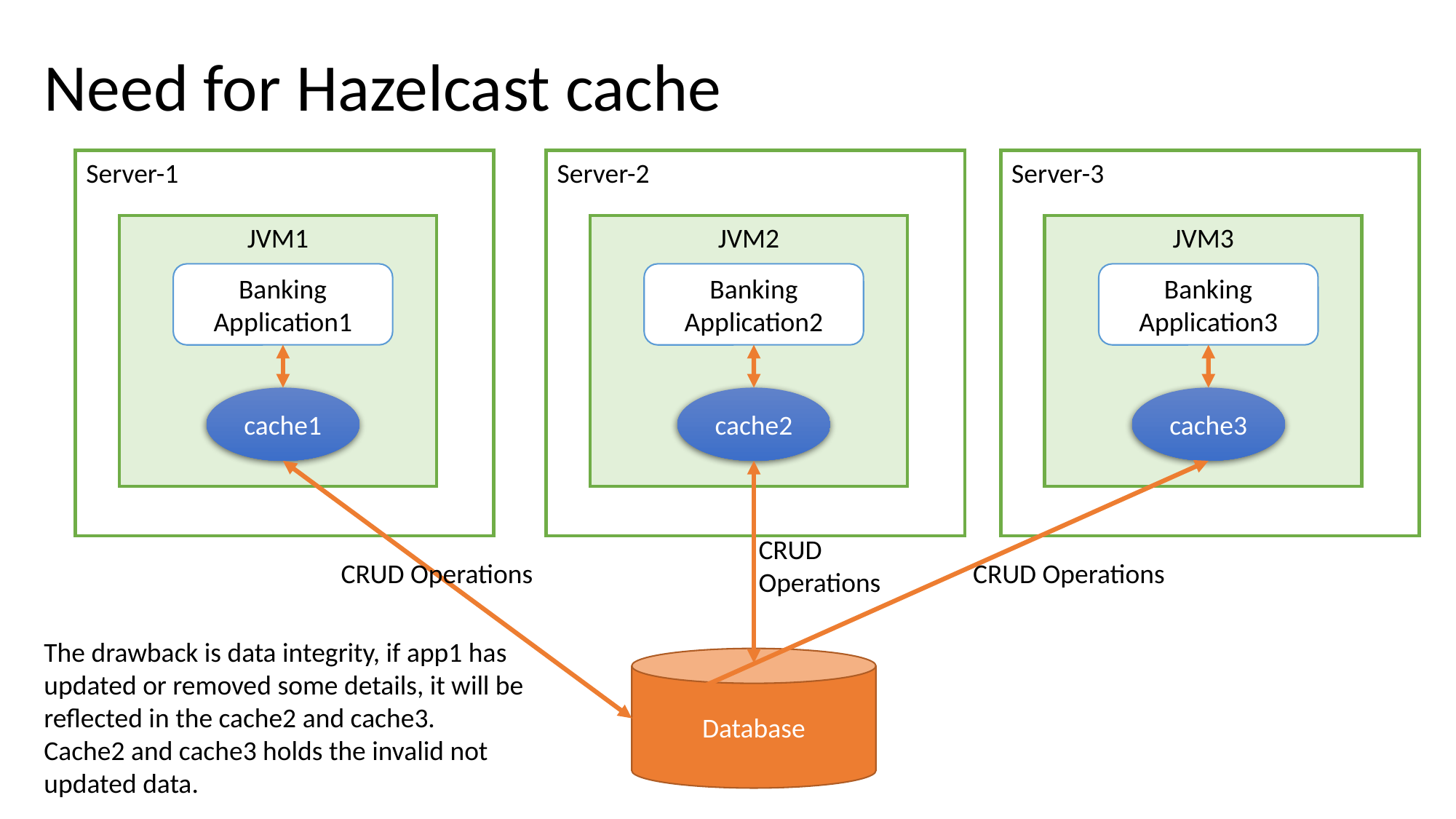

# Need for Hazelcast cache
Server-1
Server-2
Server-3
JVM1
JVM2
JVM3
Banking Application1
Banking Application2
Banking Application3
cache1
cache2
cache3
CRUD Operations
CRUD Operations
CRUD Operations
The drawback is data integrity, if app1 has updated or removed some details, it will be reflected in the cache2 and cache3.
Cache2 and cache3 holds the invalid not updated data.
Database